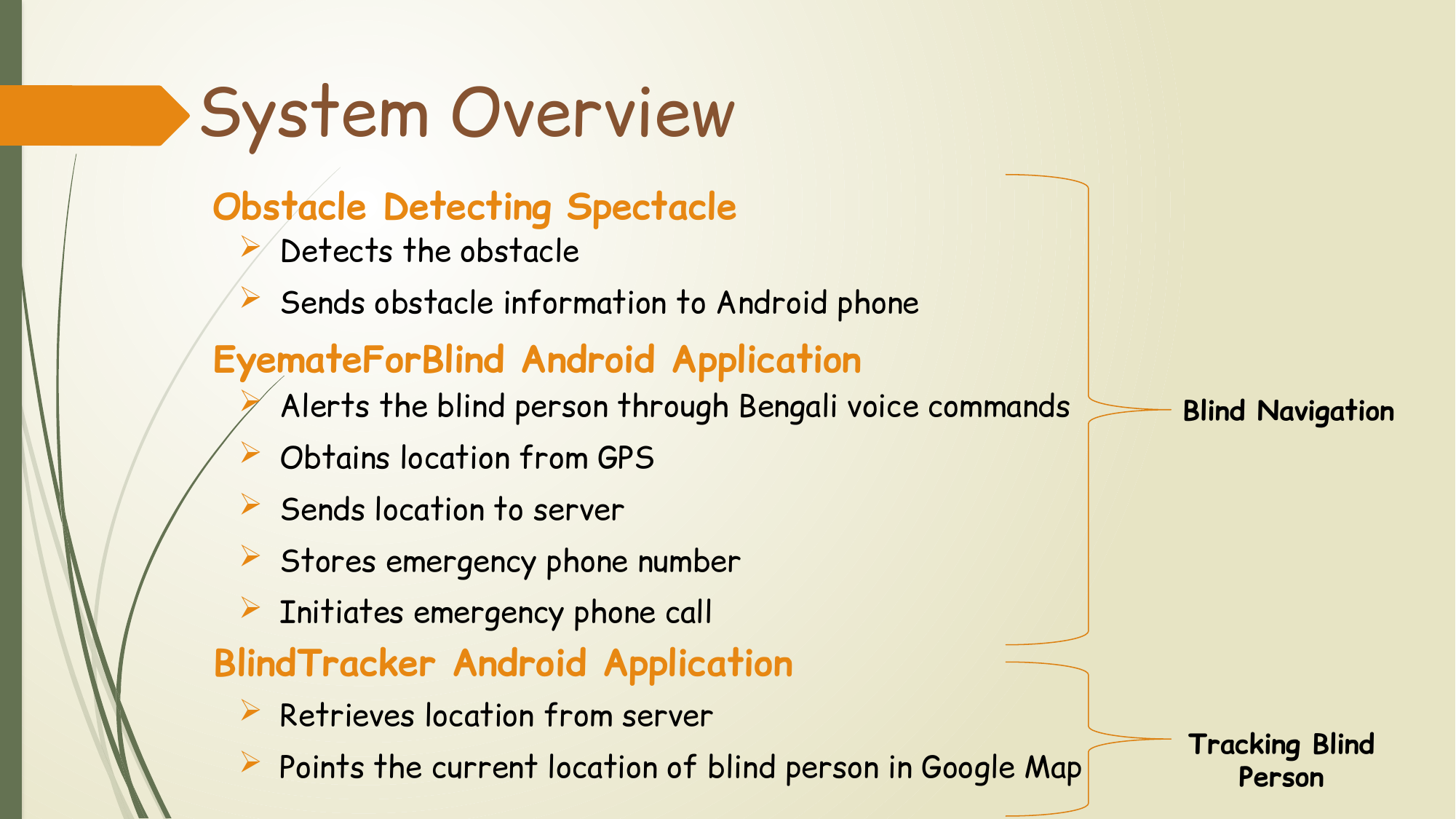

# System Overview

Detects the obstacle
Sends obstacle information to Android phone

Alerts the blind person through Bengali voice commands
Obtains location from GPS
Sends location to server
Stores emergency phone number
Initiates emergency phone call

Retrieves location from server
Points the current location of blind person in Google Map

Obstacle Detecting Spectacle
EyemateForBlind Android Application
Blind Navigation
BlindTracker Android Application

Tracking Blind Person